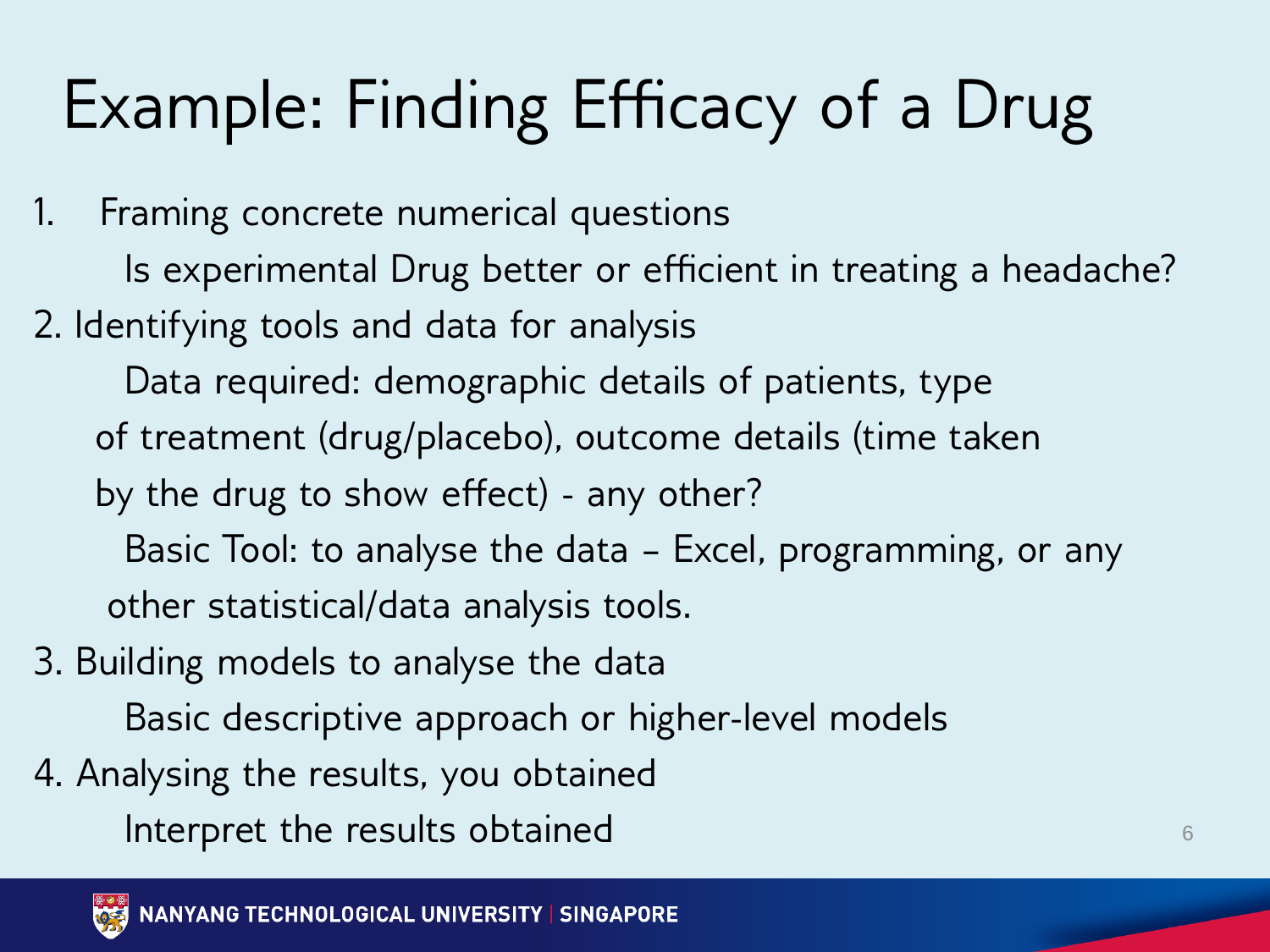

# Example: Finding Efficacy of a Drug
Framing concrete numerical questions
	Is experimental Drug better or efficient in treating a headache?
2. Identifying tools and data for analysis
	Data required: demographic details of patients, type
     of treatment (drug/placebo), outcome details (time taken
     by the drug to show effect) - any other?
	Basic Tool: to analyse the data – Excel, programming, or any
      other statistical/data analysis tools.
3. Building models to analyse the data
	Basic descriptive approach or higher-level models
4. Analysing the results, you obtained
	Interpret the results obtained
6